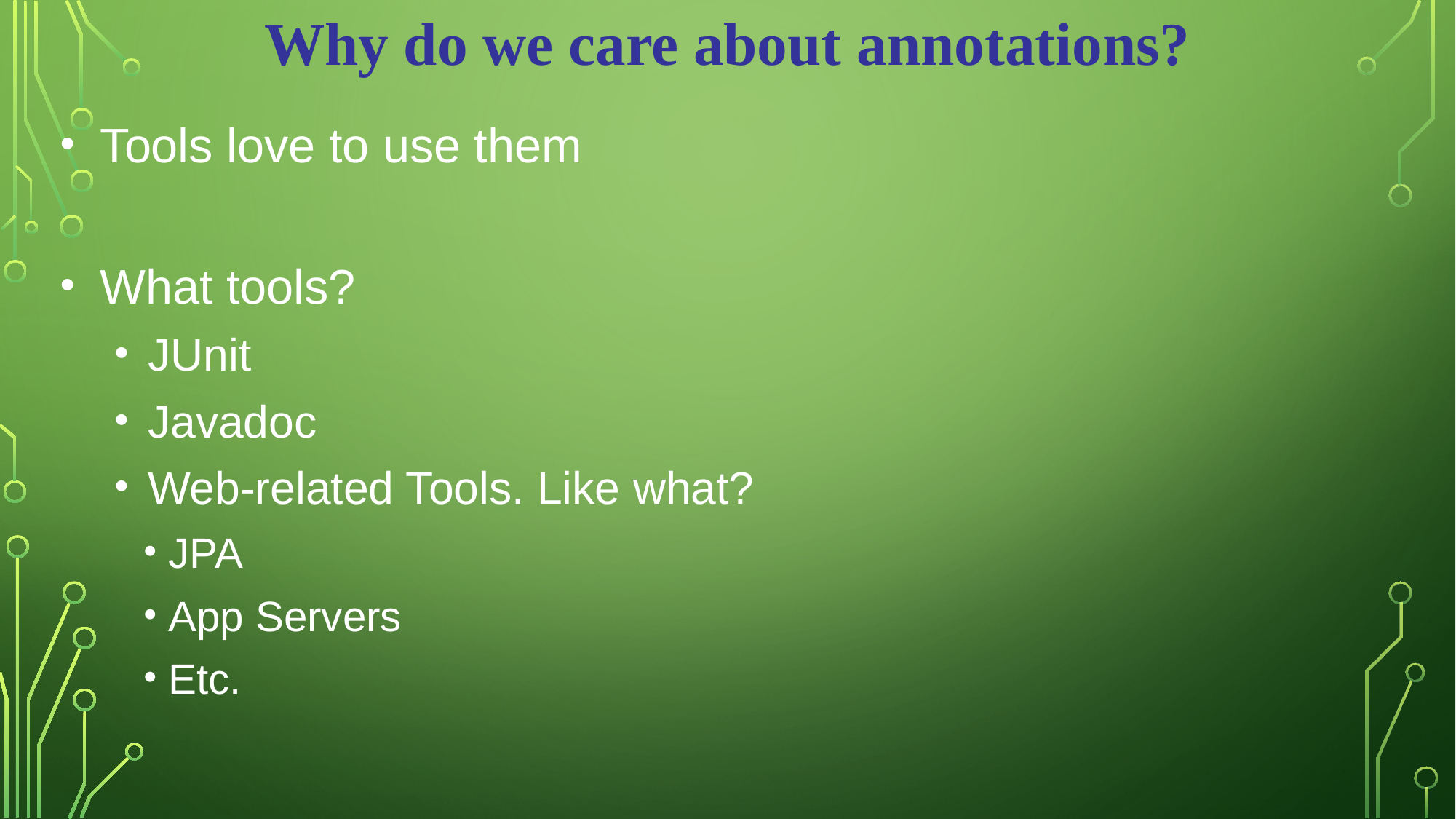

Why do we care about annotations?
Tools love to use them

What tools?
JUnit
Javadoc
Web-related Tools. Like what?
JPA
App Servers
Etc.